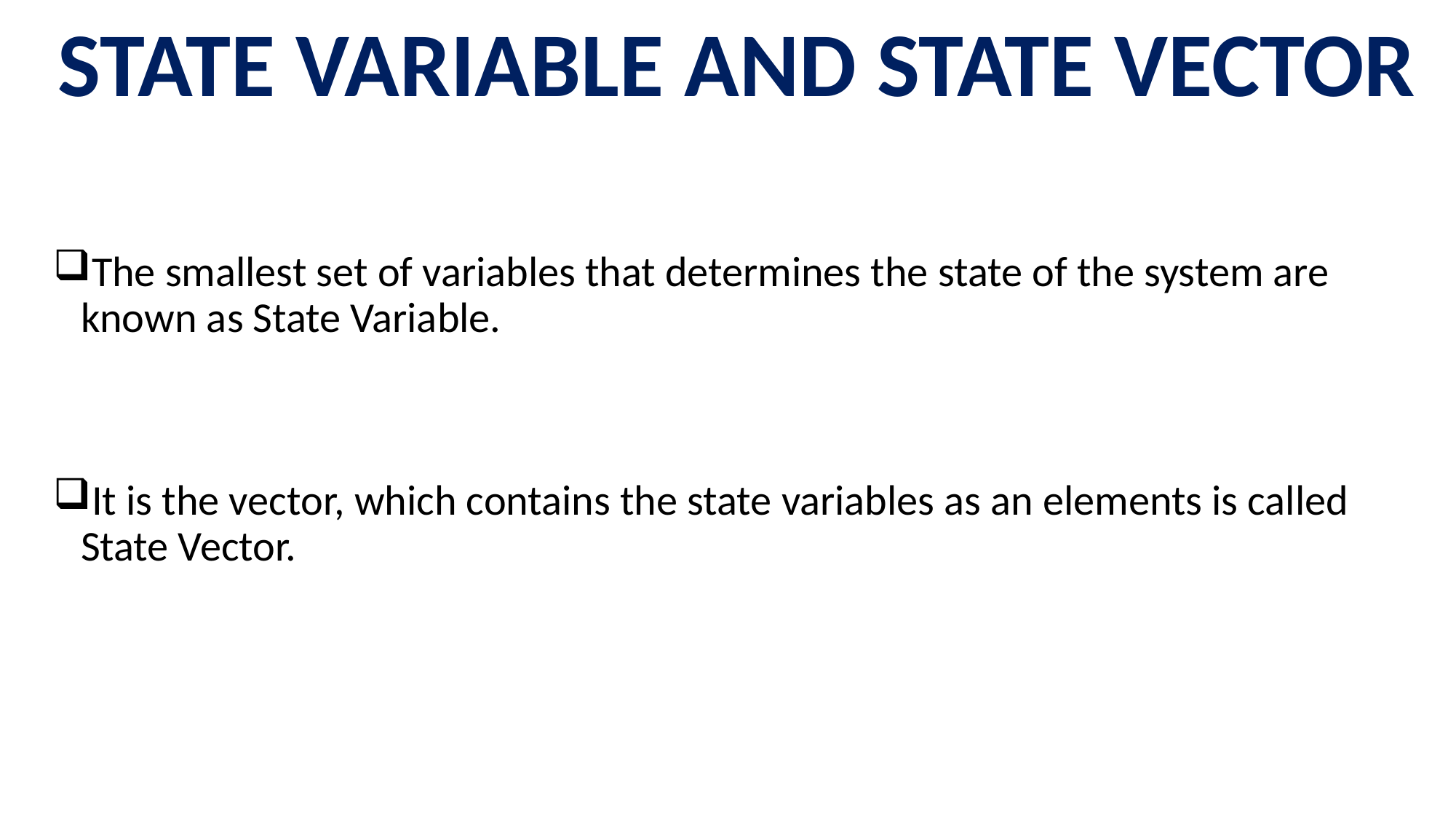

STATE VARIABLE AND STATE VECTOR

The smallest set of variables that determines the state of the system are known as State Variable.

It is the vector, which contains the state variables as an elements is called State Vector.